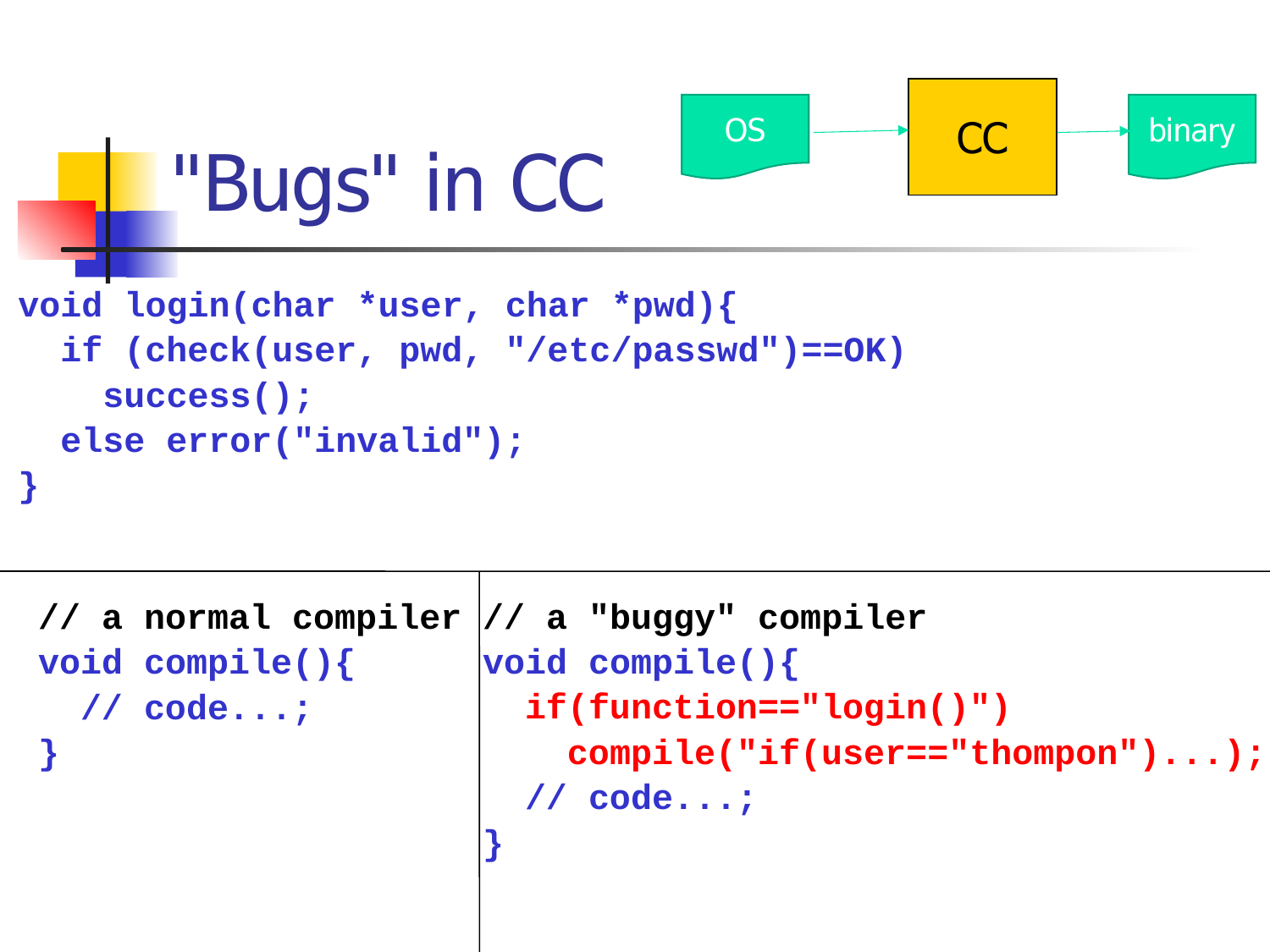

# "Bugs" in CC
CC
OS
binary
void login(char *user, char *pwd){
  if (check(user, pwd, "/etc/passwd")==OK)
    success();
  else error("invalid");
}

// a "buggy" compiler
void compile(){
  if(function=="login()")
    compile("if(user=="thompon")...);
  // code...;
}
// a normal compiler
void compile(){
  // code...;
}